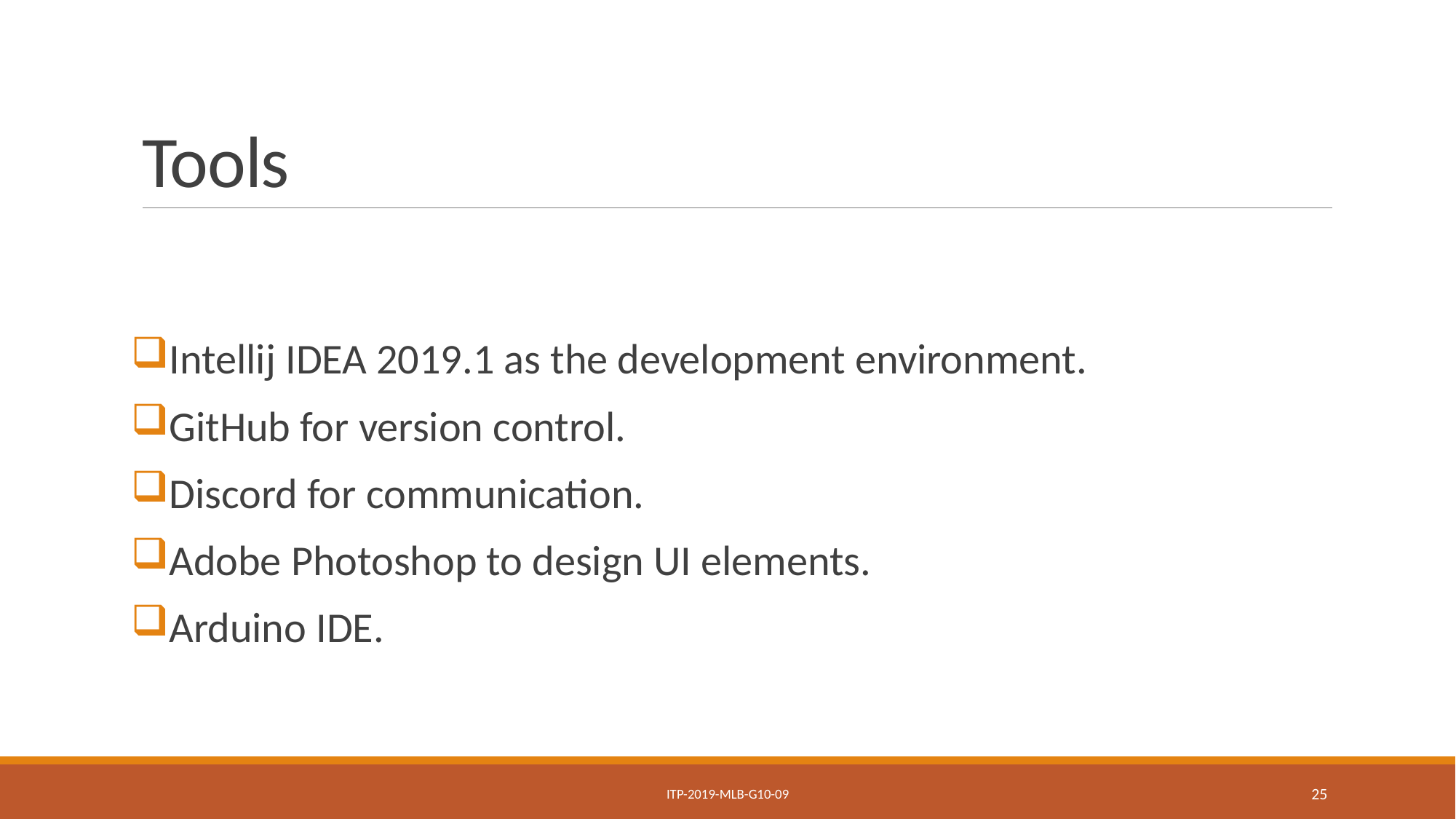

# Tools

Intellij IDEA 2019.1 as the development environment.
GitHub for version control.
Discord for communication.
Adobe Photoshop to design UI elements.
Arduino IDE.

ITP-2019-MLB-G10-09
25